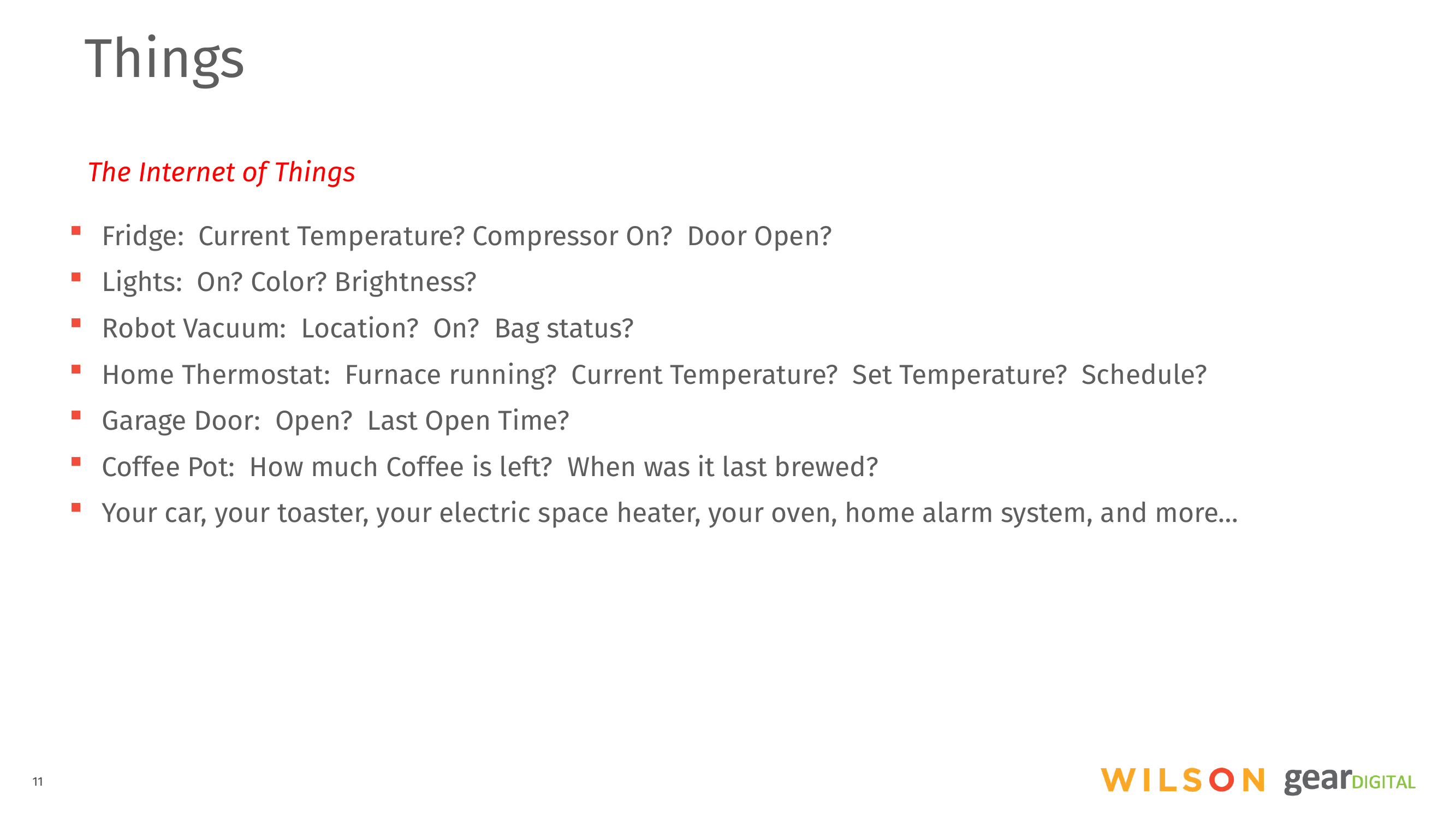

# Things
The Internet of Things
Fridge:  Current Temperature? Compressor On?  Door Open?
Lights:  On? Color? Brightness?
Robot Vacuum:  Location?  On?  Bag status?
Home Thermostat:  Furnace running?  Current Temperature?  Set Temperature?  Schedule?
Garage Door:  Open?  Last Open Time?
Coffee Pot:  How much Coffee is left?  When was it last brewed?
Your car, your toaster, your electric space heater, your oven, home alarm system, and more…
11